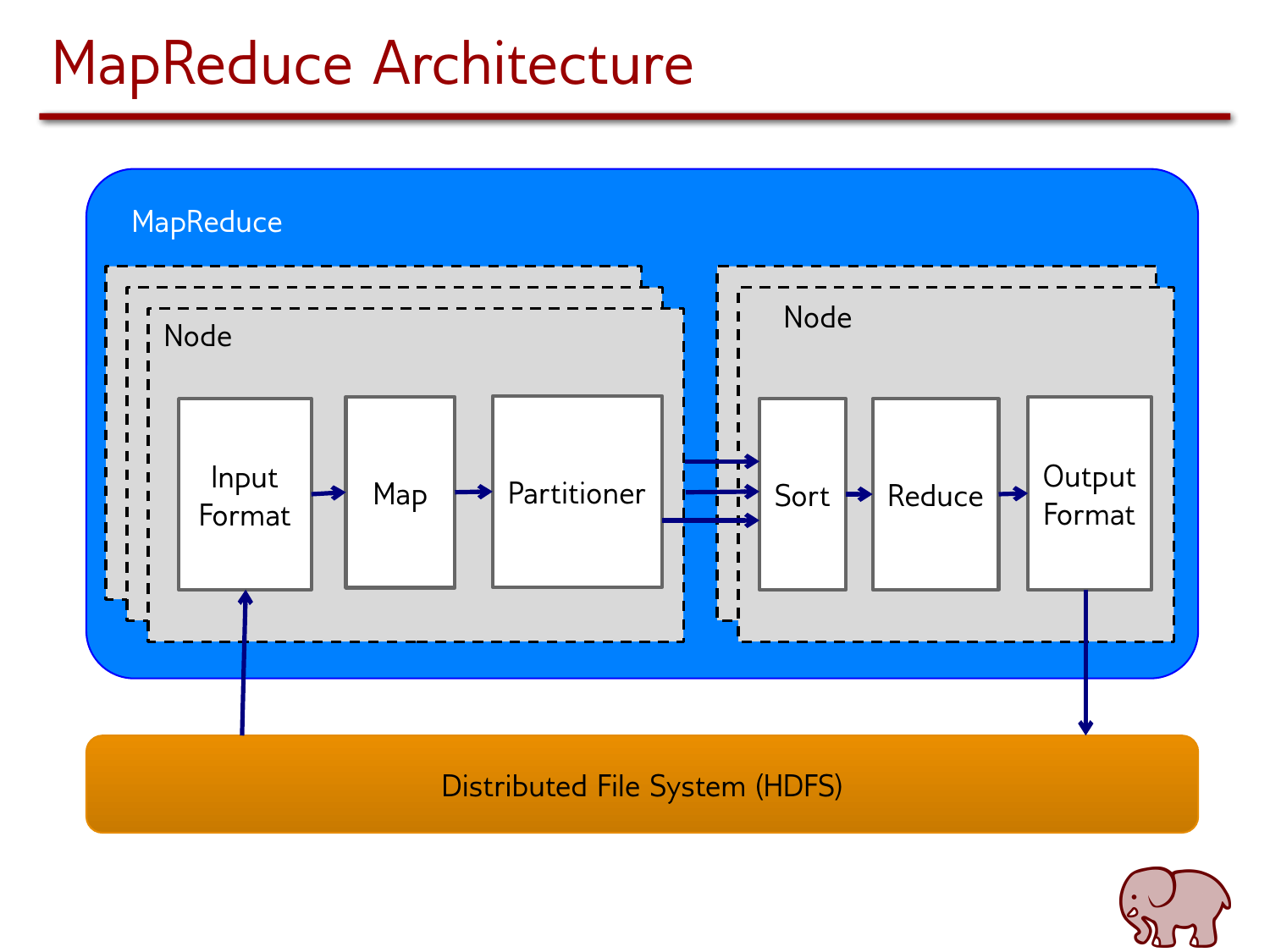

# MapReduce Architecture

MapReduce

Node

Node
Partitioner
Map
OutputFormat
Input
Format
Sort
Reduce
Distributed File System (HDFS)